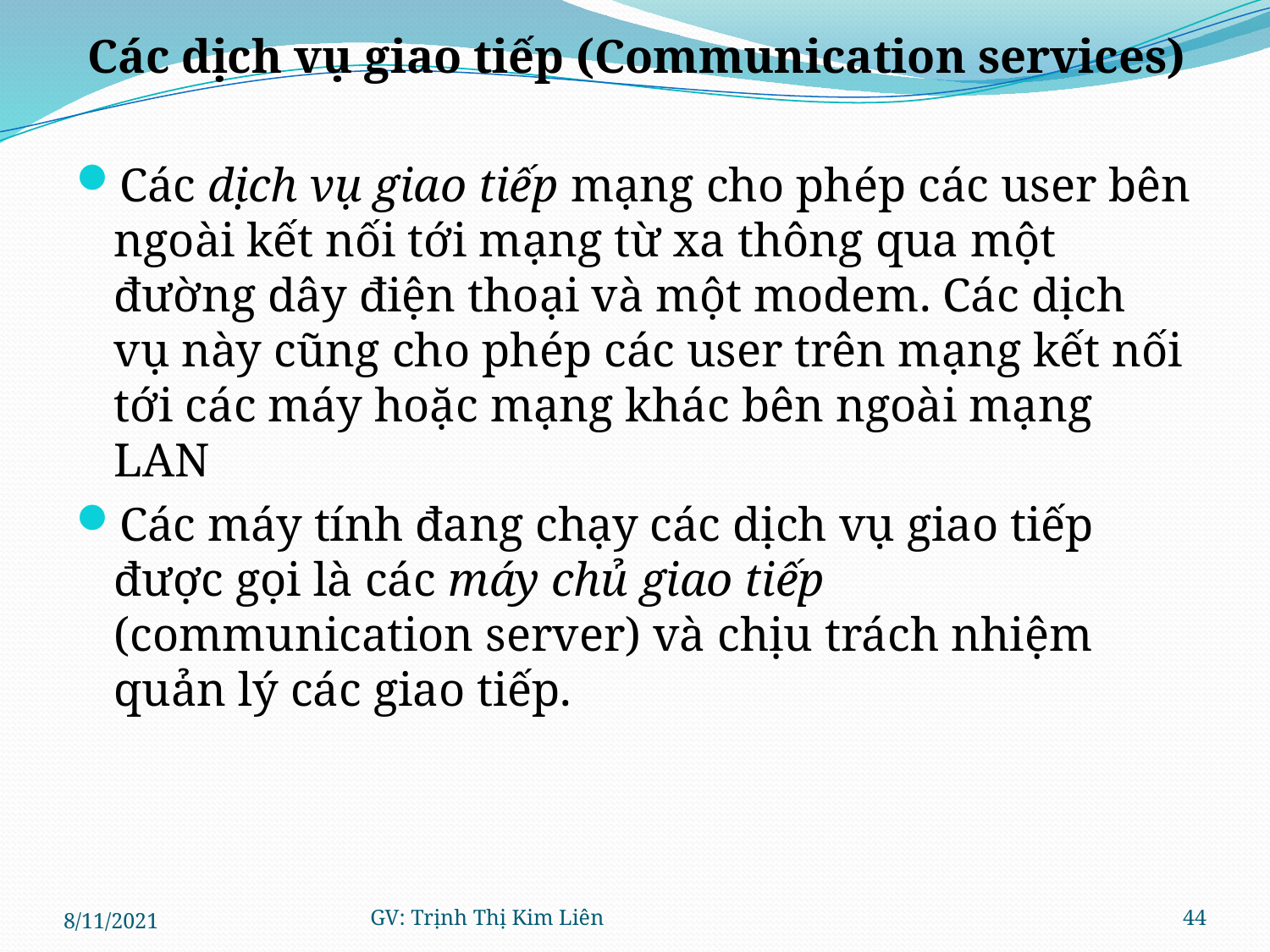

Các dịch vụ giao tiếp (Communication services)

Các dịch vụ giao tiếp mạng cho phép các user bên ngoài kết nối tới mạng từ xa thông qua một đường dây điện thoại và một modem. Các dịch vụ này cũng cho phép các user trên mạng kết nối tới các máy hoặc mạng khác bên ngoài mạng LAN
Các máy tính đang chạy các dịch vụ giao tiếp được gọi là các máy chủ giao tiếp (communication server) và chịu trách nhiệm quản lý các giao tiếp.
8/11/2021
GV: Trịnh Thị Kim Liên
44